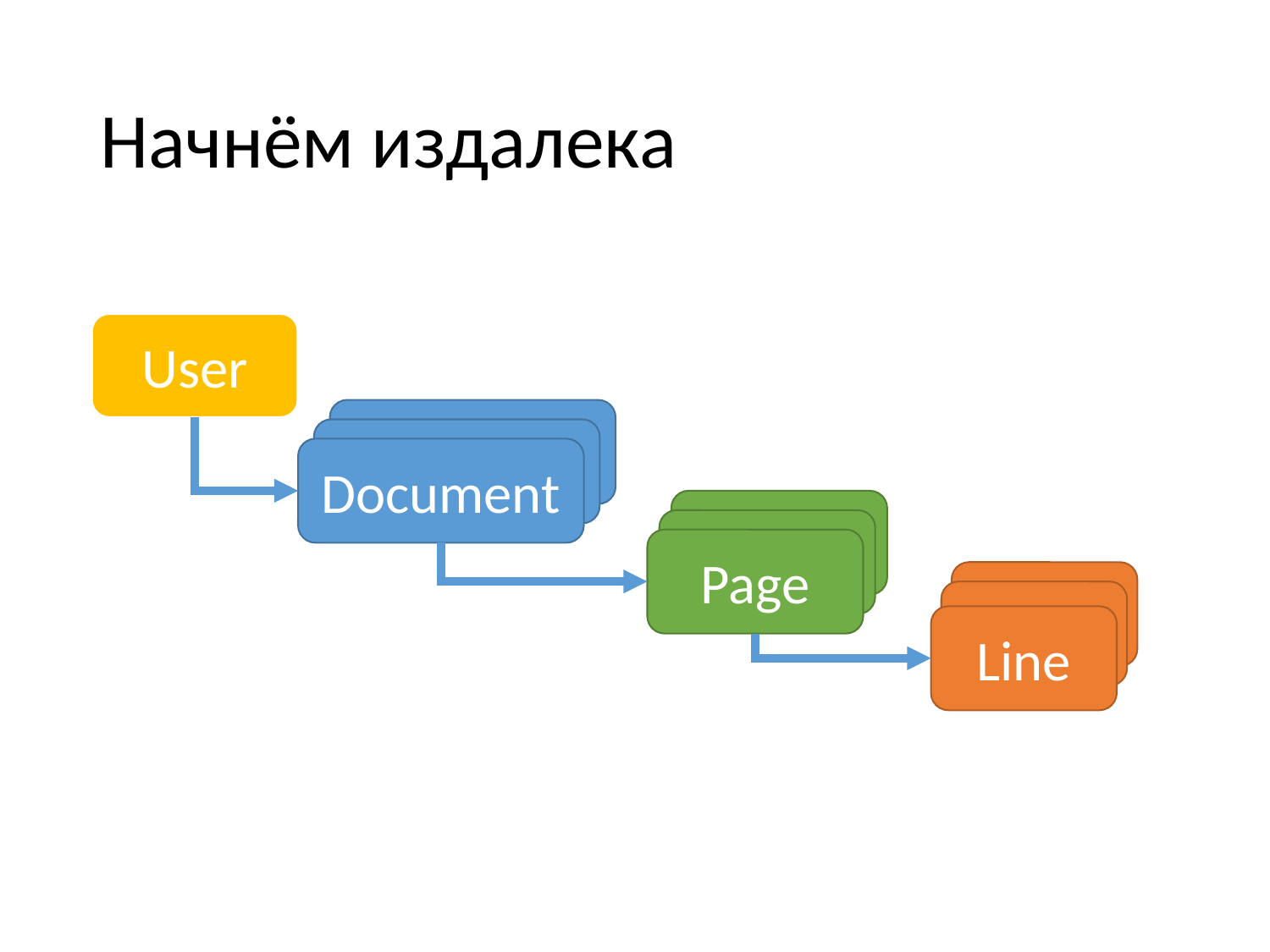

# Начнём издалека
User
User
User
Document
User
User
Page
User
User
Line